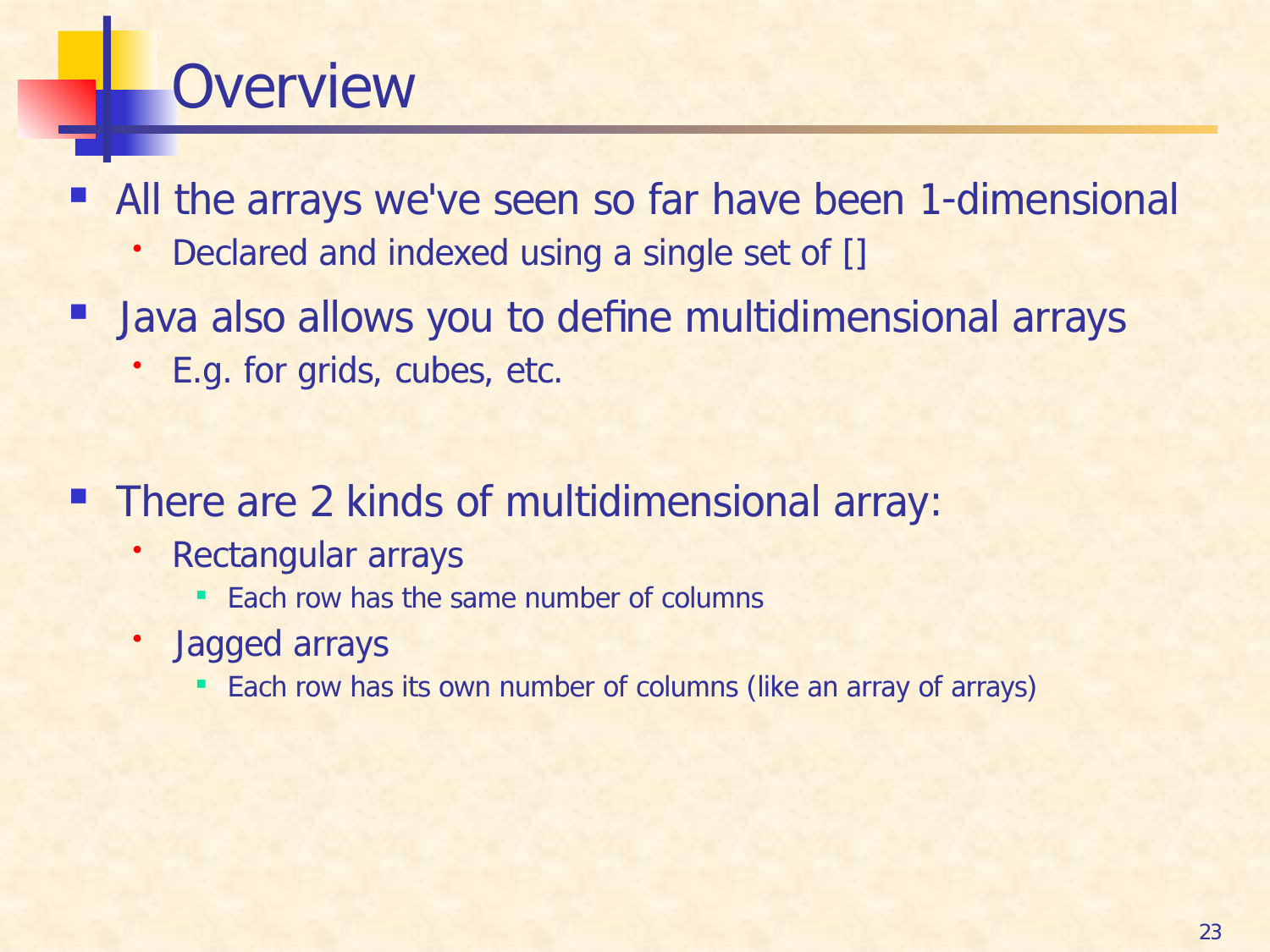

# Overview
All the arrays we've seen so far have been 1-dimensional
Declared and indexed using a single set of []
Java also allows you to define multidimensional arrays
E.g. for grids, cubes, etc.

There are 2 kinds of multidimensional array:
Rectangular arrays
Each row has the same number of columns
Jagged arrays
Each row has its own number of columns (like an array of arrays)

23